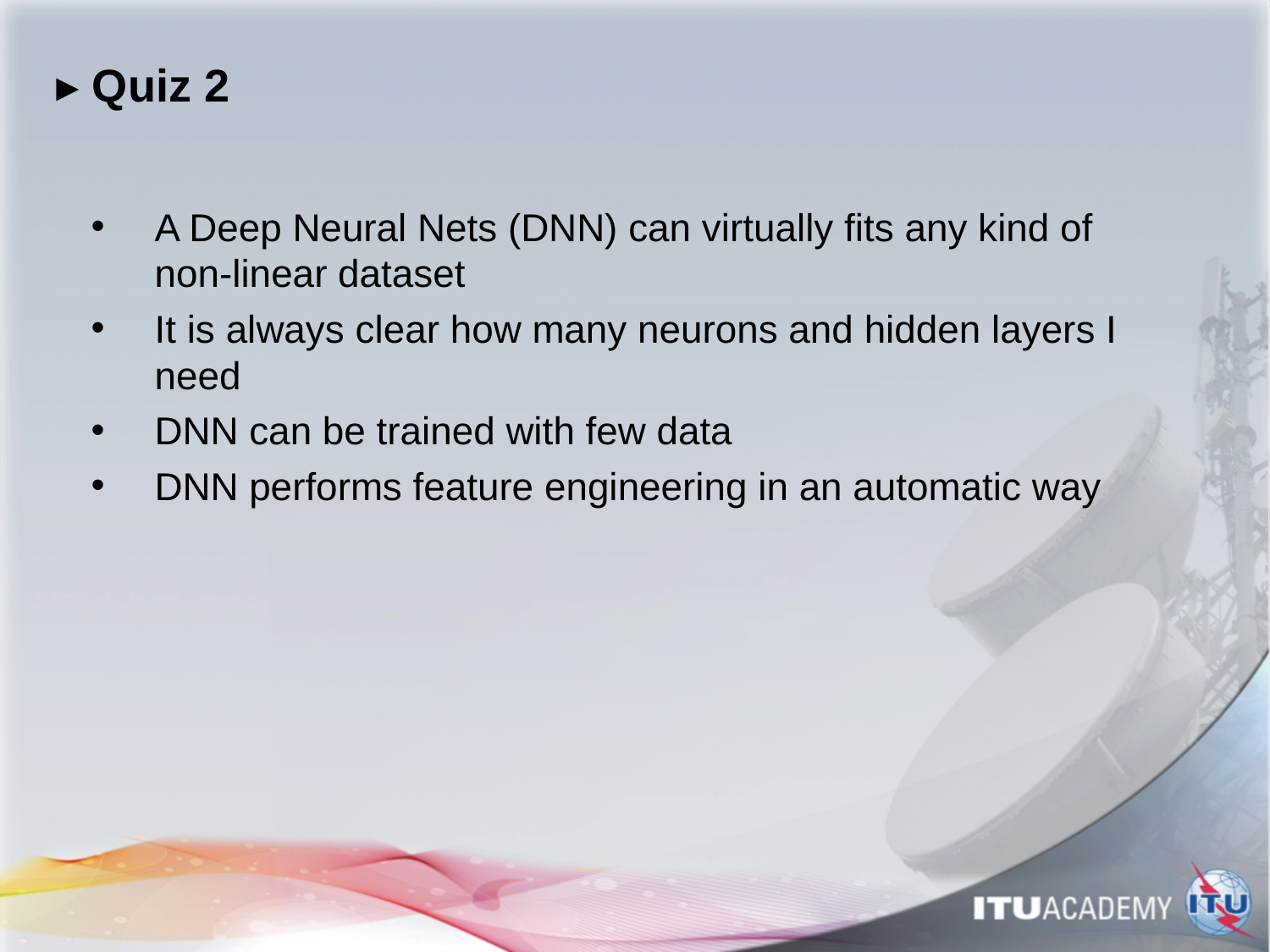

# ▸ Quiz 2
A Deep Neural Nets (DNN) can virtually fits any kind of non-linear dataset
It is always clear how many neurons and hidden layers I need
DNN can be trained with few data
DNN performs feature engineering in an automatic way